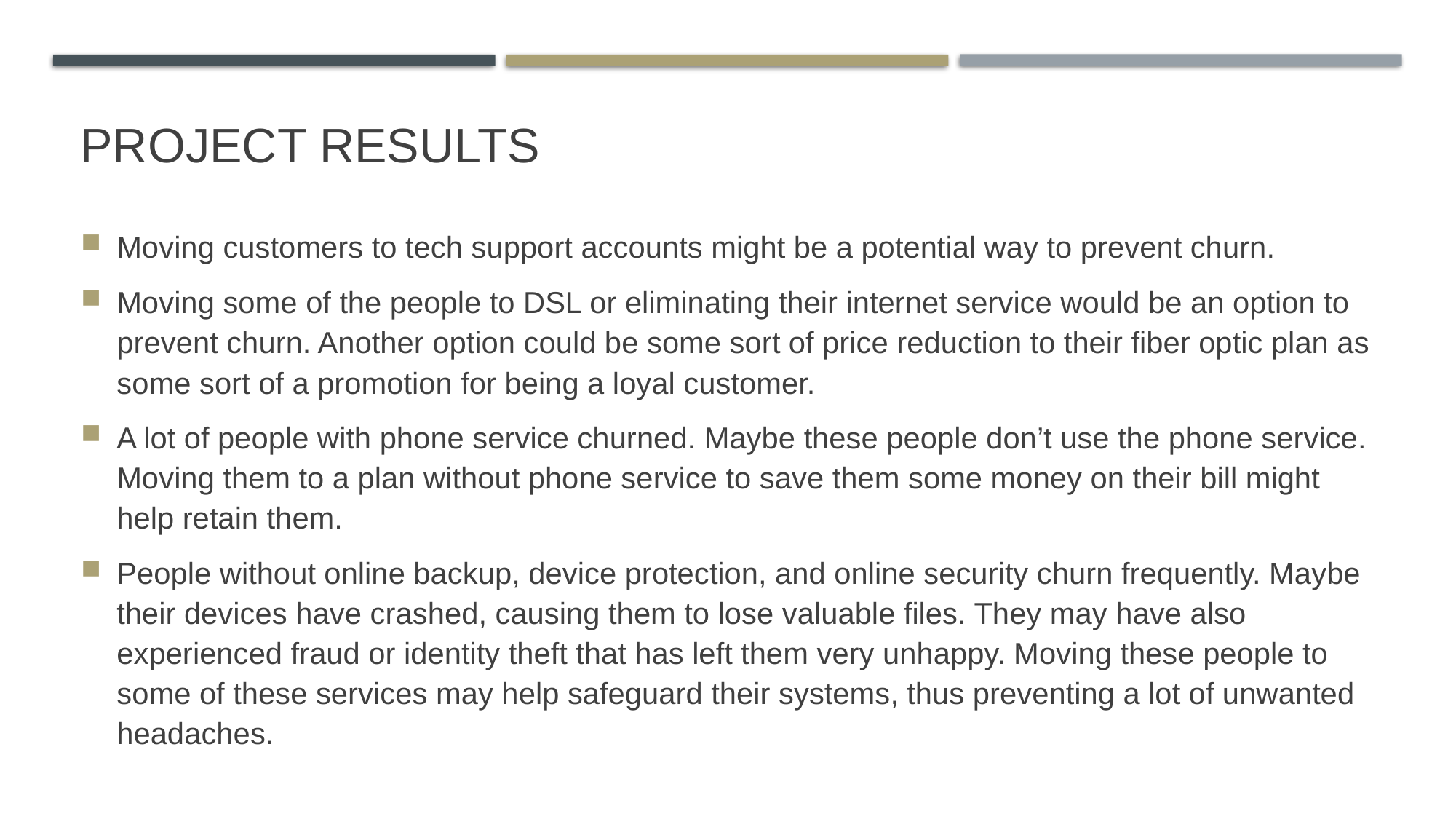

# Project Results
Moving customers to tech support accounts might be a potential way to prevent churn.
Moving some of the people to DSL or eliminating their internet service would be an option to prevent churn. Another option could be some sort of price reduction to their fiber optic plan as some sort of a promotion for being a loyal customer.
A lot of people with phone service churned. Maybe these people don’t use the phone service. Moving them to a plan without phone service to save them some money on their bill might help retain them.
People without online backup, device protection, and online security churn frequently. Maybe their devices have crashed, causing them to lose valuable files. They may have also experienced fraud or identity theft that has left them very unhappy. Moving these people to some of these services may help safeguard their systems, thus preventing a lot of unwanted headaches.